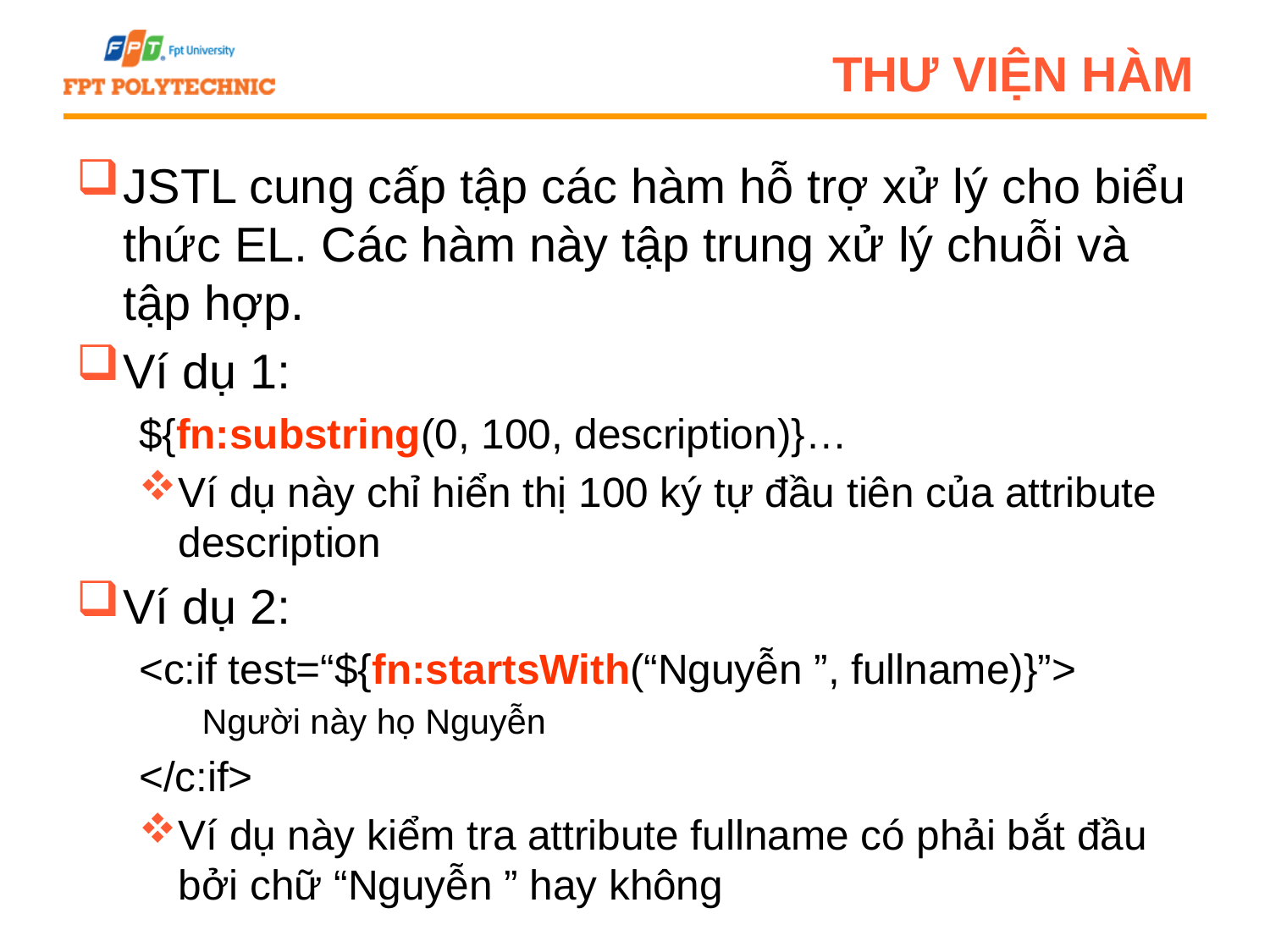

# Thư viện hàm
JSTL cung cấp tập các hàm hỗ trợ xử lý cho biểu thức EL. Các hàm này tập trung xử lý chuỗi và tập hợp.
Ví dụ 1:
${fn:substring(0, 100, description)}…
Ví dụ này chỉ hiển thị 100 ký tự đầu tiên của attribute description
Ví dụ 2:
<c:if test=“${fn:startsWith(“Nguyễn ”, fullname)}”>
Người này họ Nguyễn
</c:if>
Ví dụ này kiểm tra attribute fullname có phải bắt đầu bởi chữ “Nguyễn ” hay không